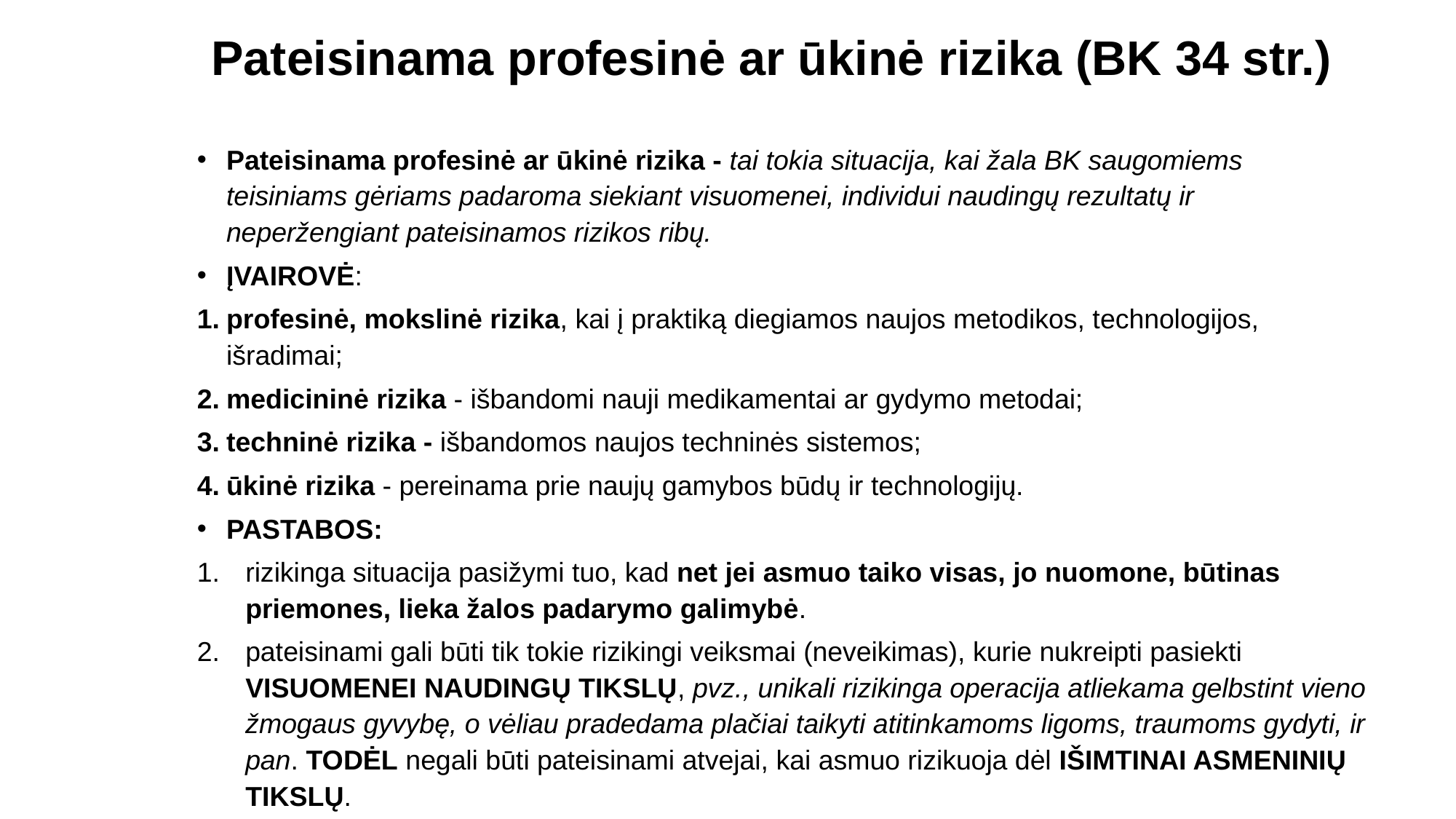

# Pateisinama profesinė ar ūkinė rizika (BK 34 str.)
Pateisinama profesinė ar ūkinė rizika - tai tokia situacija, kai žala BK saugomiems teisiniams gėriams padaroma siekiant visuomenei, individui naudingų rezultatų ir neperžengiant pateisinamos rizikos ribų.
ĮVAIROVĖ:
profesinė, mokslinė rizika, kai į praktiką diegiamos naujos metodikos, technologijos, išradimai;
medicininė rizika - išbandomi nauji medikamentai ar gydymo metodai;
techninė rizika - išbandomos naujos techninės sistemos;
ūkinė rizika - pereinama prie naujų gamybos būdų ir technologijų.
PASTABOS:
rizikinga situacija pasižymi tuo, kad net jei asmuo taiko visas, jo nuomone, būtinas priemones, lieka žalos padarymo galimybė.
pateisinami gali būti tik tokie rizikingi veiksmai (neveikimas), kurie nukreipti pasiekti VISUOMENEI NAUDINGŲ TIKSLŲ, pvz., unikali rizikinga operacija atliekama gelbstint vieno žmogaus gyvybę, o vėliau pradedama plačiai taikyti atitinkamoms ligoms, traumoms gydyti, ir pan. TODĖL negali būti pateisinami atvejai, kai asmuo rizikuoja dėl IŠIMTINAI ASMENINIŲ TIKSLŲ.